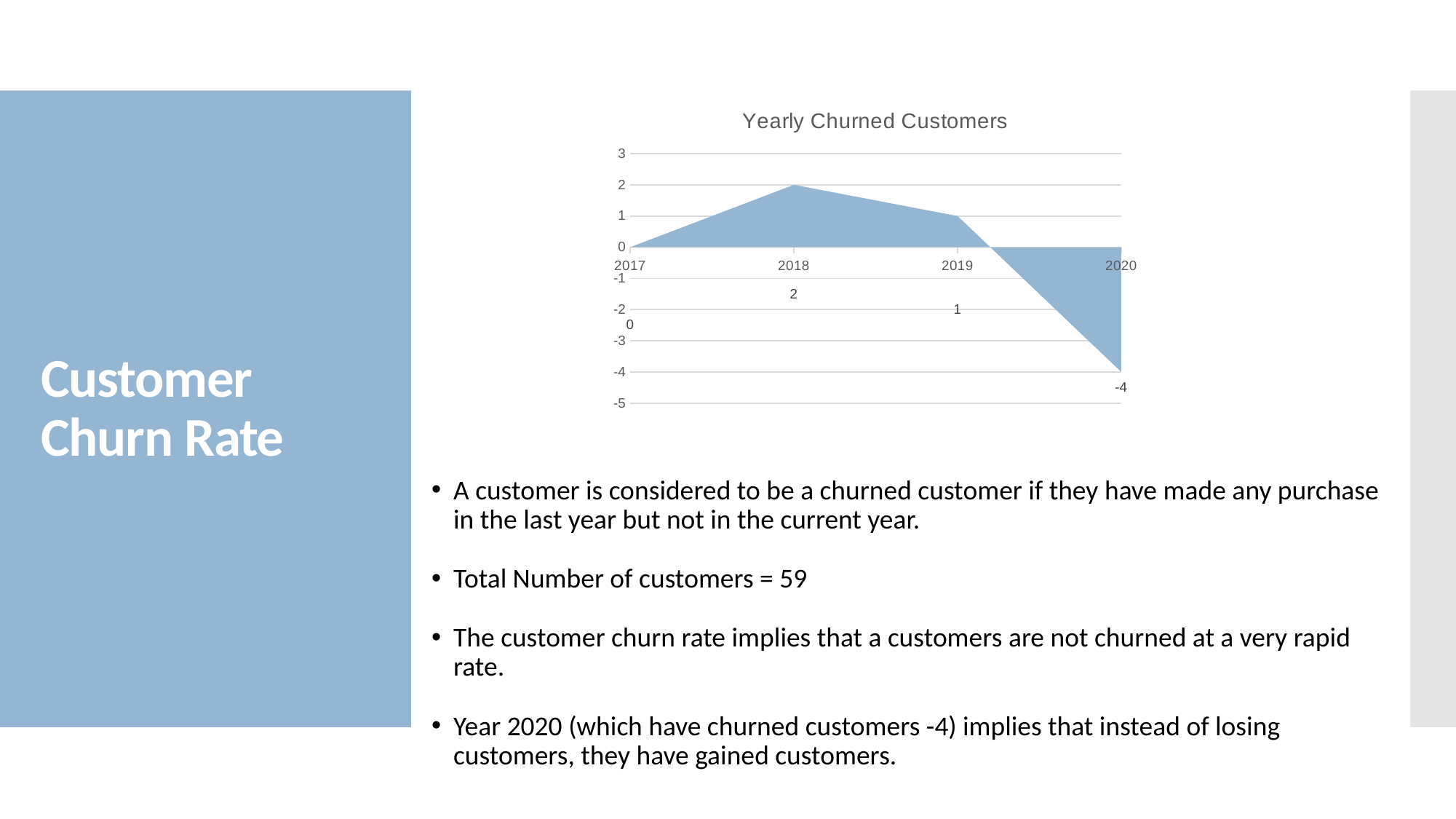

### Chart: Yearly Churned Customers

| Category | Churned Customers |
|---|---|
| 2017 | 0.0 |
| 2018 | 2.0 |
| 2019 | 1.0 |
| 2020 | -4.0 |
# Customer Churn Rate
A customer is considered to be a churned customer if they have made any purchase in the last year but not in the current year.

Total Number of customers = 59

The customer churn rate implies that a customers are not churned at a very rapid rate.

Year 2020 (which have churned customers -4) implies that instead of losing customers, they have gained customers.